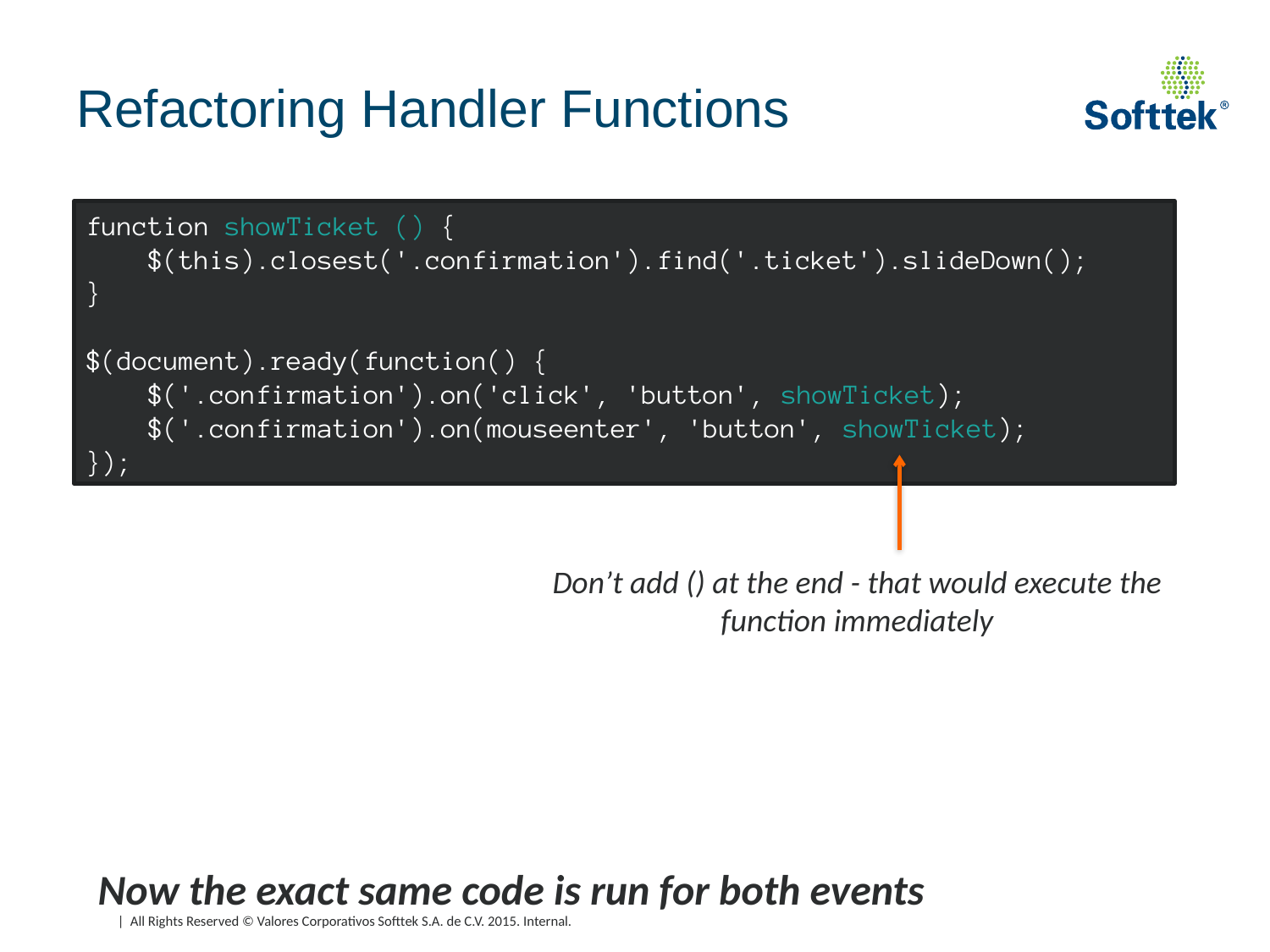

# Refactoring Handler Functions
function showTicket () {
    $(this).closest('.confirmation').find('.ticket').slideDown();
}

$(document).ready(function() {
    $('.confirmation').on('click', 'button', showTicket);
    $('.confirmation').on(mouseenter', 'button', showTicket);
});
Don’t add () at the end - that would execute the function immediately
Now the exact same code is run for both events